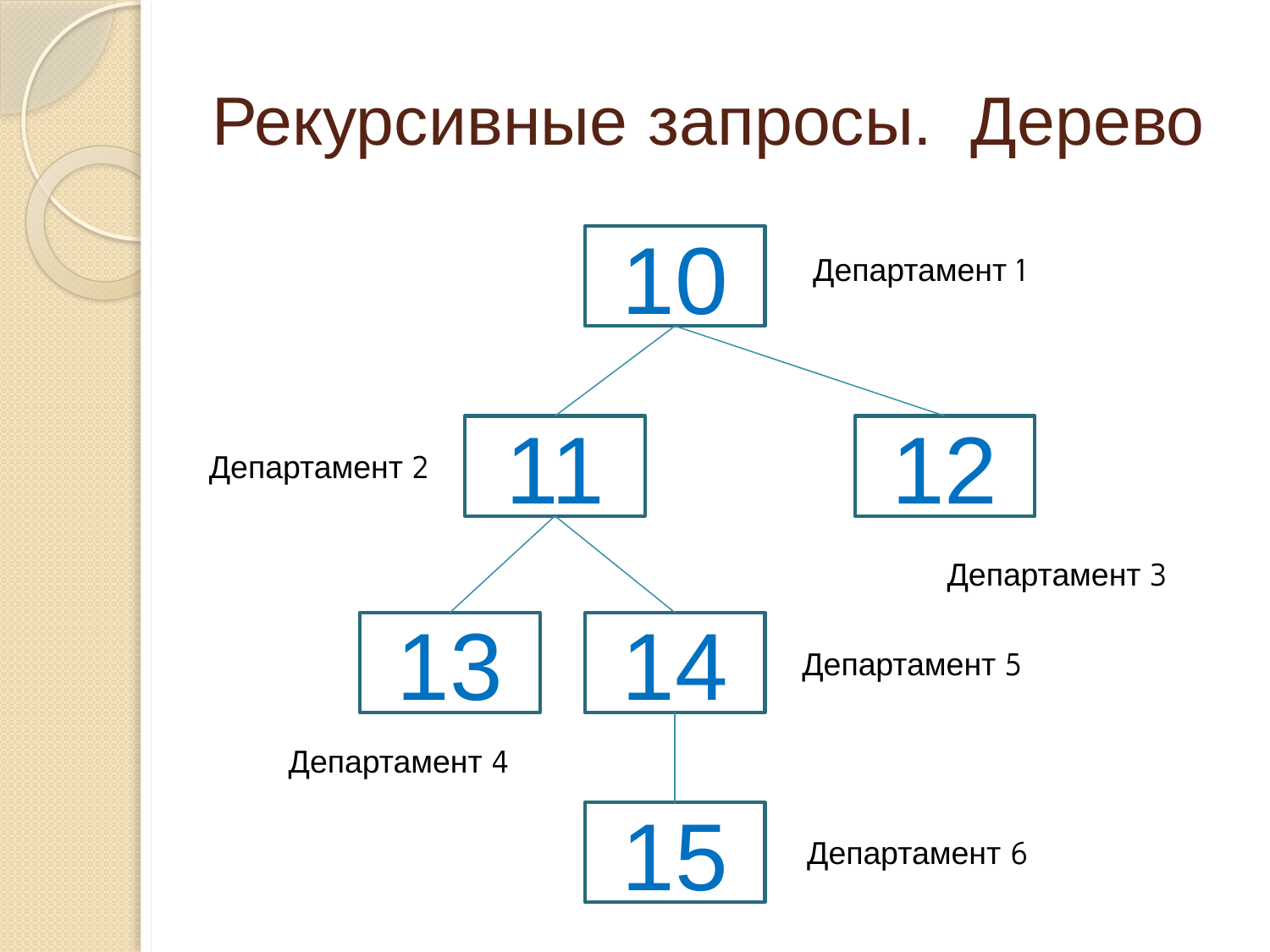

# Рекурсивные запросы.  Дерево
10
Департамент 1
11
12
Департамент 2
Департамент 3
13
14
Департамент 5
Департамент 4
15
Департамент 6